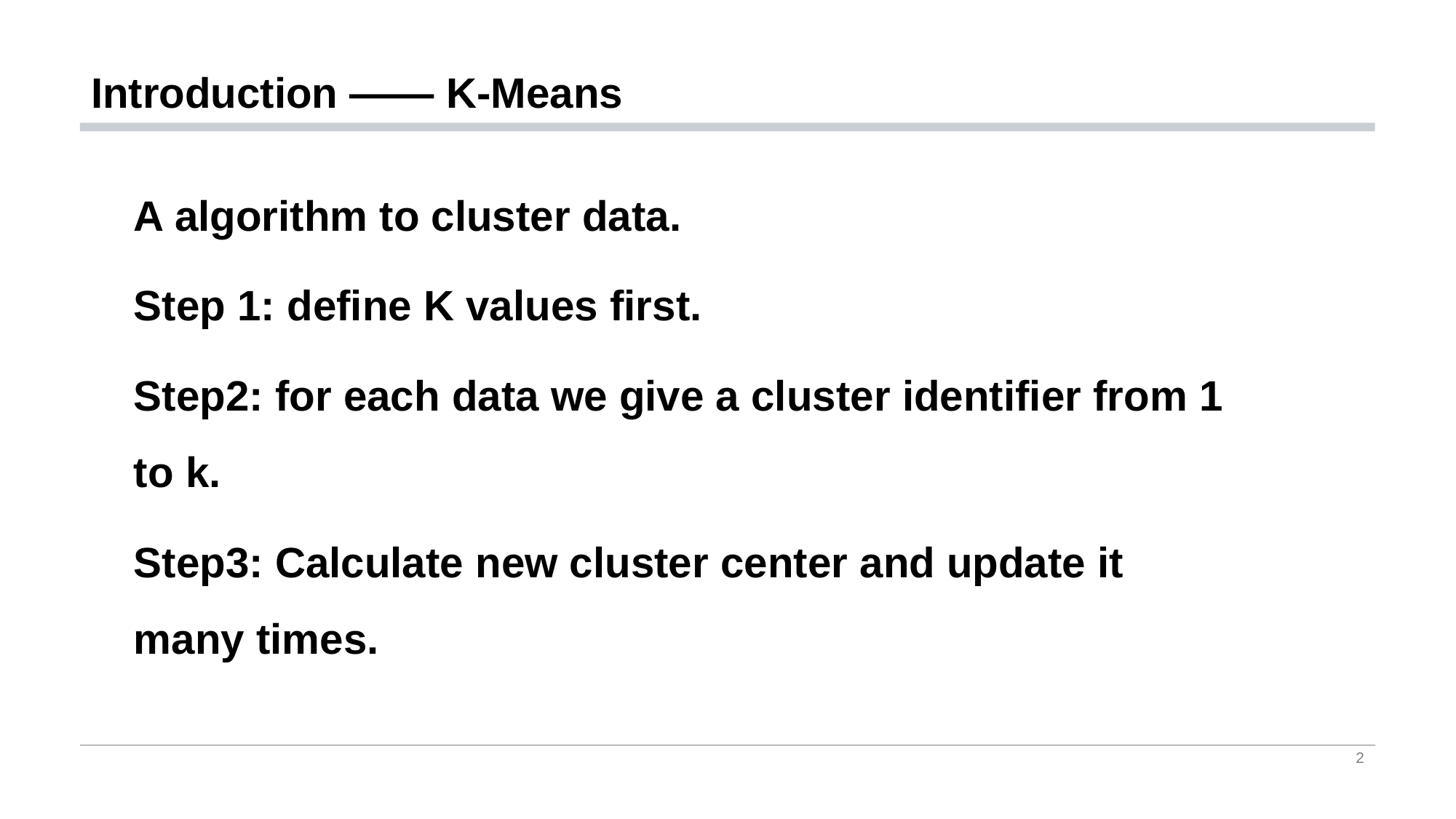

# Introduction —— K-Means
A algorithm to cluster data.
Step 1: define K values first.
Step2: for each data we give a cluster identifier from 1 to k.
Step3: Calculate new cluster center and update it many times.
2